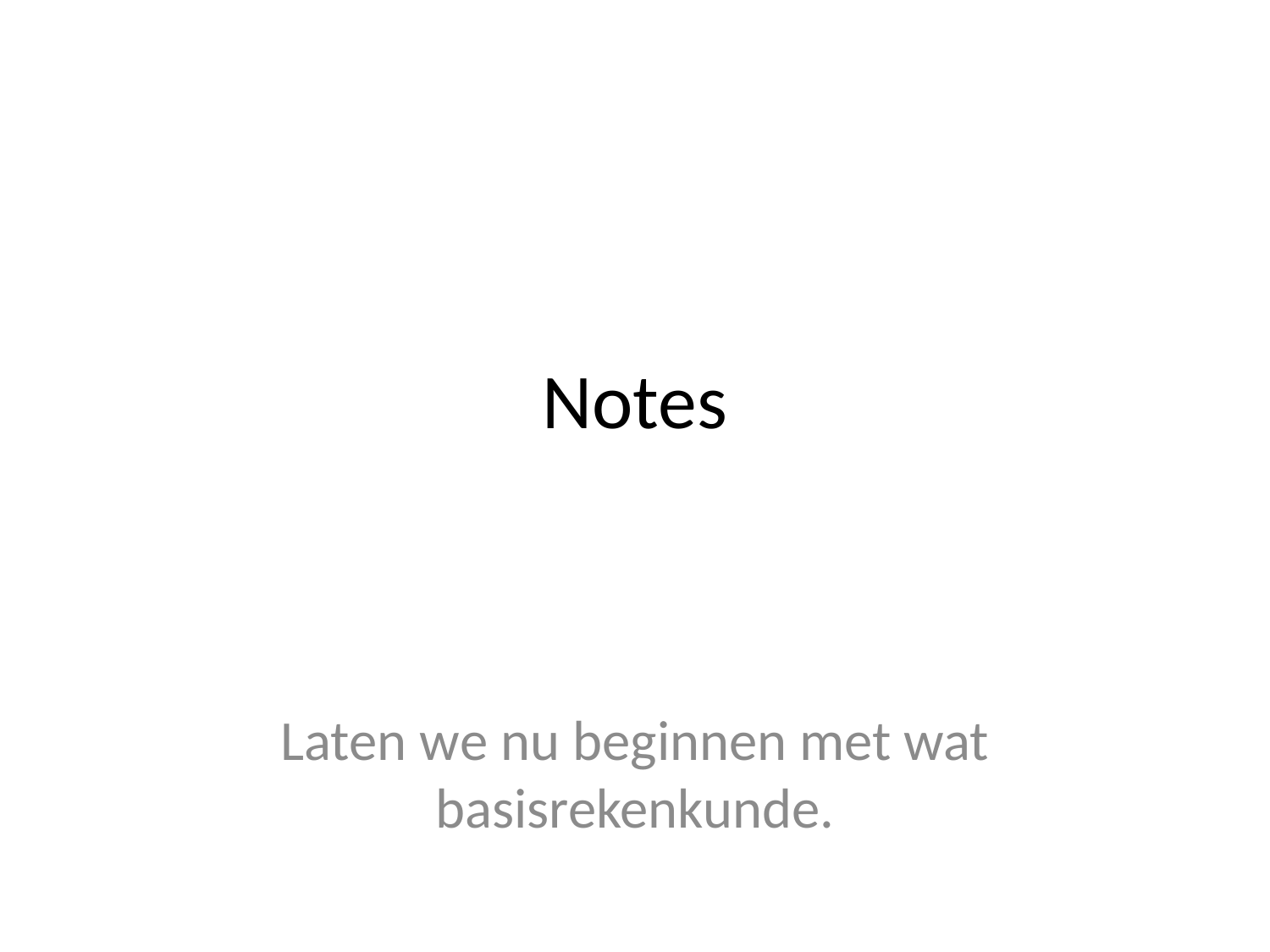

# Notes

Laten we nu beginnen met wat basisrekenkunde.